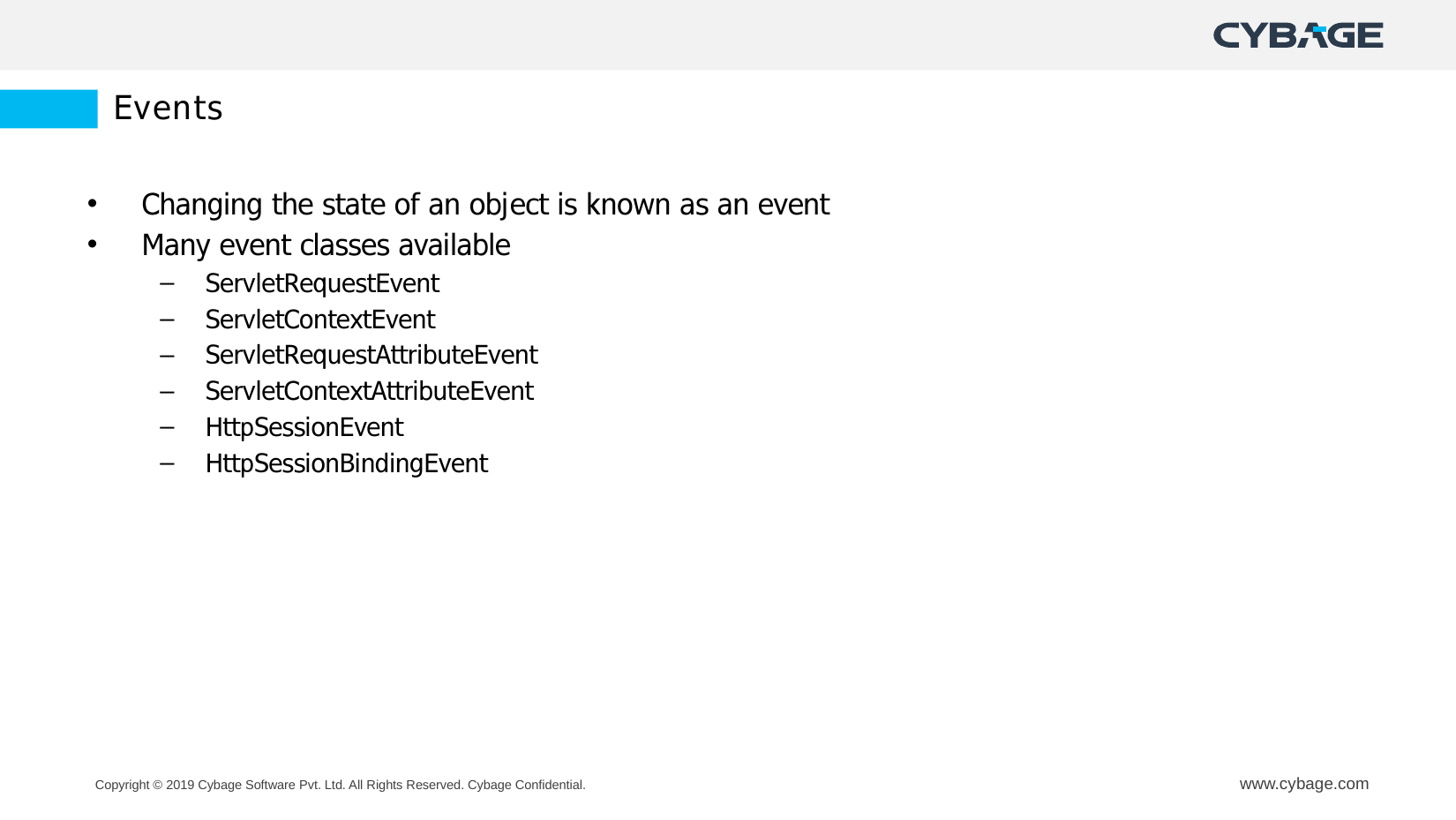

# Events
Changing the state of an object is known as an event
Many event classes available
ServletRequestEvent
ServletContextEvent
ServletRequestAttributeEvent
ServletContextAttributeEvent
HttpSessionEvent
HttpSessionBindingEvent